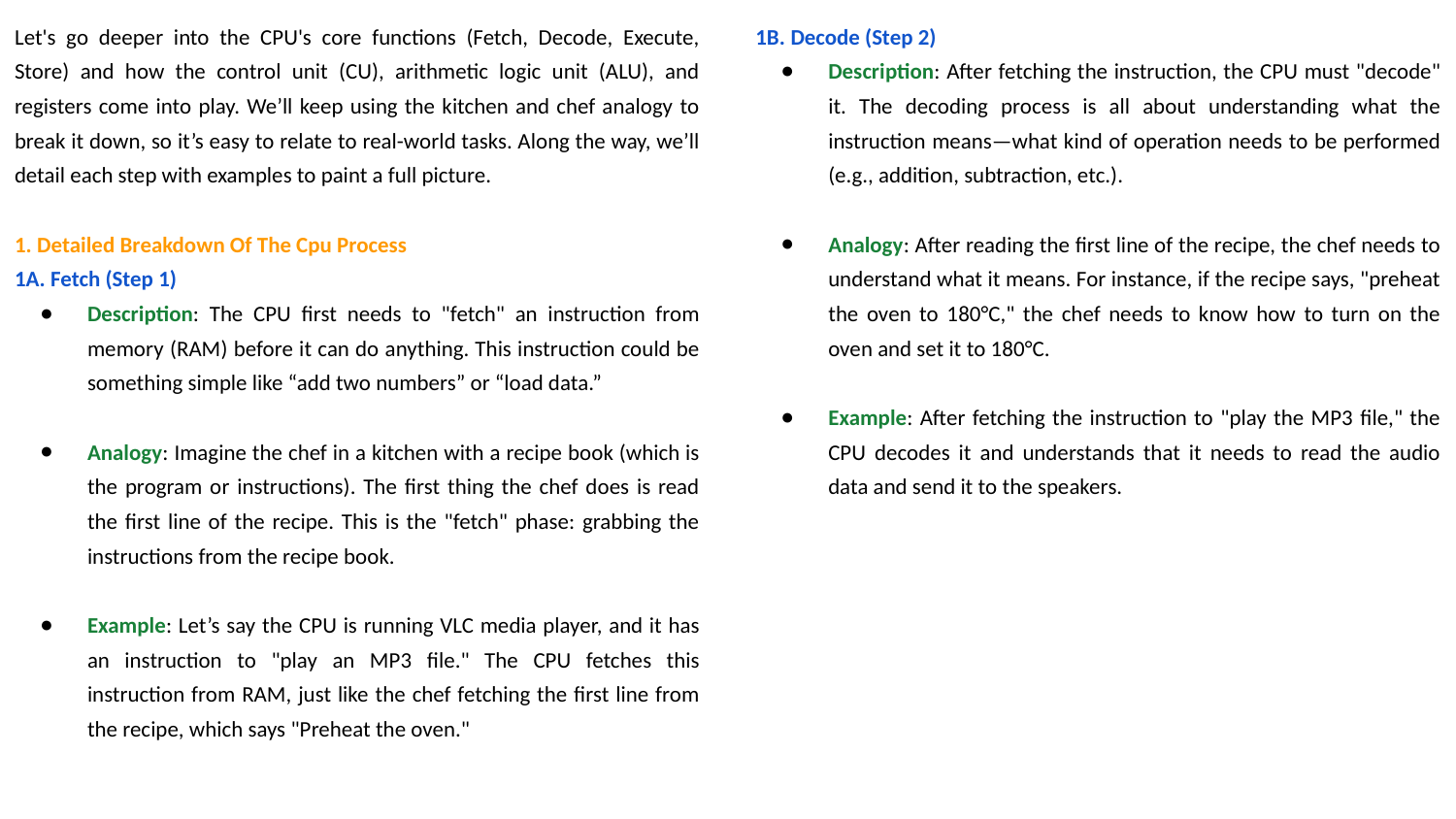

1B. Decode (Step 2)
Description: After fetching the instruction, the CPU must "decode" it. The decoding process is all about understanding what the instruction means—what kind of operation needs to be performed (e.g., addition, subtraction, etc.).

Analogy: After reading the first line of the recipe, the chef needs to understand what it means. For instance, if the recipe says, "preheat the oven to 180°C," the chef needs to know how to turn on the oven and set it to 180°C.

Example: After fetching the instruction to "play the MP3 file," the CPU decodes it and understands that it needs to read the audio data and send it to the speakers.
Let's go deeper into the CPU's core functions (Fetch, Decode, Execute, Store) and how the control unit (CU), arithmetic logic unit (ALU), and registers come into play. We’ll keep using the kitchen and chef analogy to break it down, so it’s easy to relate to real-world tasks. Along the way, we’ll detail each step with examples to paint a full picture.

1. Detailed Breakdown Of The Cpu Process
1A. Fetch (Step 1)
Description: The CPU first needs to "fetch" an instruction from memory (RAM) before it can do anything. This instruction could be something simple like “add two numbers” or “load data.”

Analogy: Imagine the chef in a kitchen with a recipe book (which is the program or instructions). The first thing the chef does is read the first line of the recipe. This is the "fetch" phase: grabbing the instructions from the recipe book.

Example: Let’s say the CPU is running VLC media player, and it has an instruction to "play an MP3 file." The CPU fetches this instruction from RAM, just like the chef fetching the first line from the recipe, which says "Preheat the oven."